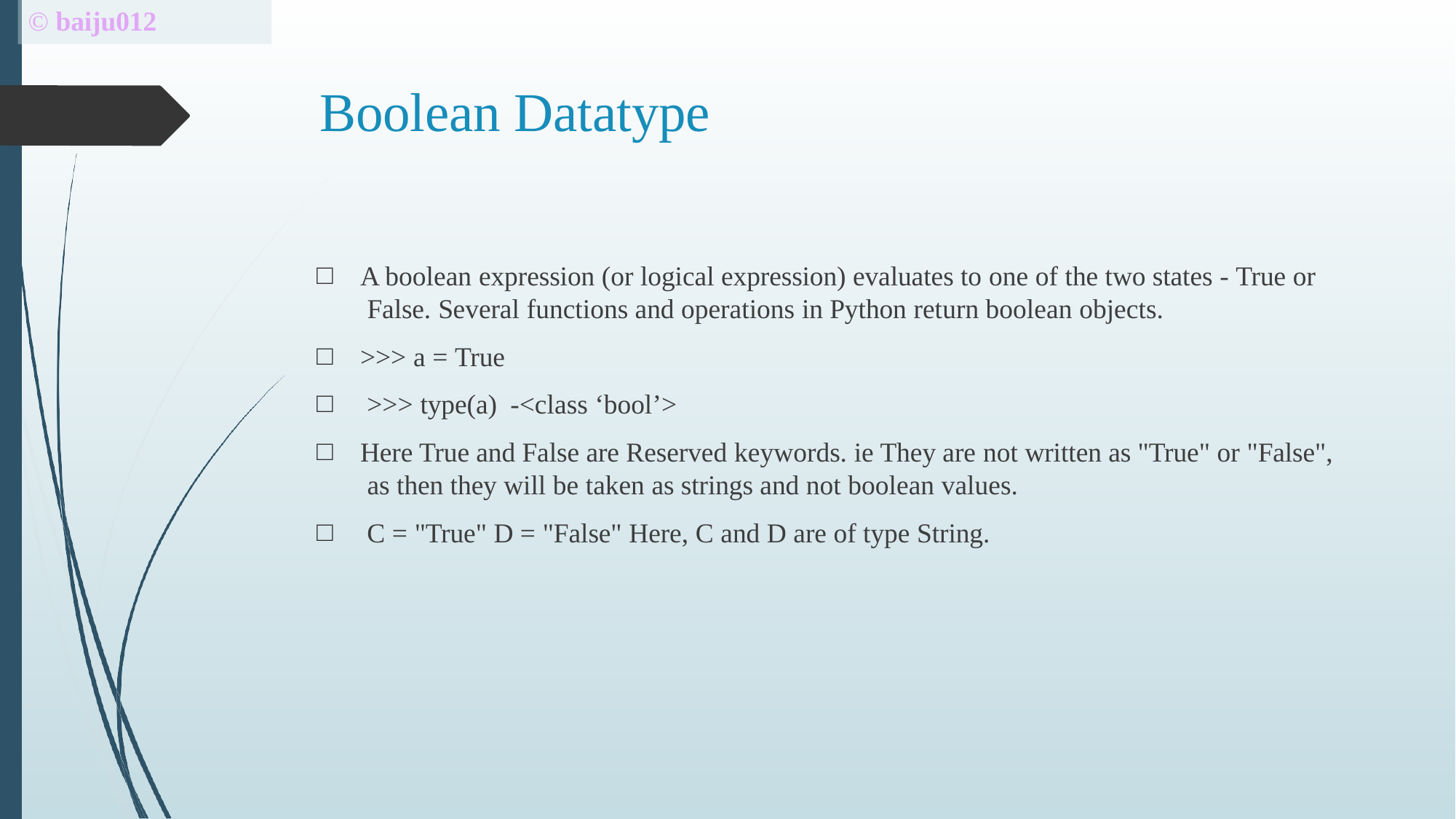

# © baiju012
Boolean Datatype
A boolean expression (or logical expression) evaluates to one of the two states - True or  False. Several functions and operations in Python return boolean objects.
>>> a = True
>>> type(a) -<class ‘bool’>
Here True and False are Reserved keywords. ie They are not written as "True" or "False",  as then they will be taken as strings and not boolean values.
C = "True" D = "False" Here, C and D are of type String.